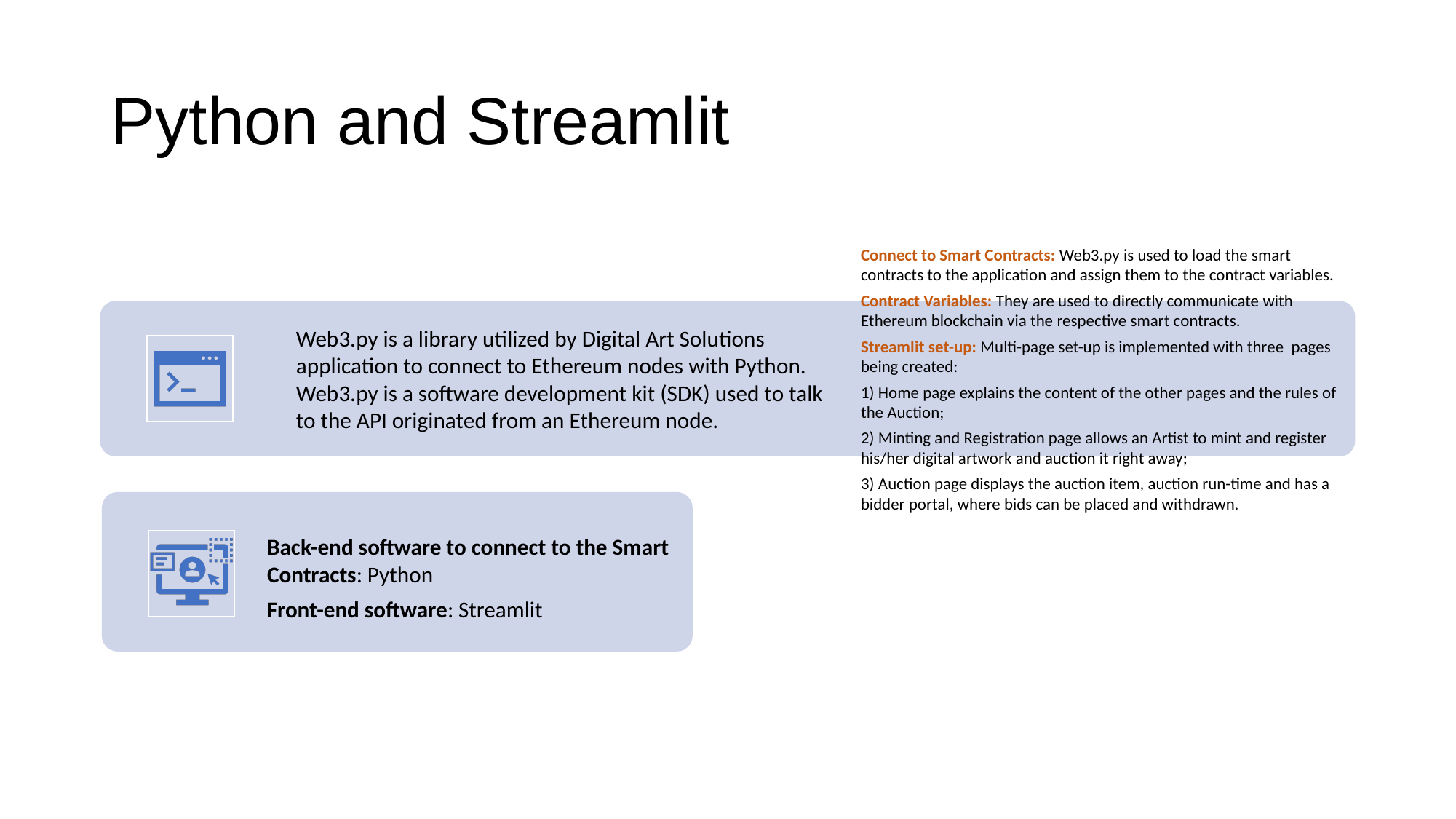

# Python and Streamlit
Web3.py is a library utilized by Digital Art Solutions application to connect to Ethereum nodes with Python. Web3.py is a software development kit (SDK) used to talk to the API originated from an Ethereum node.
Connect to Smart Contracts: Web3.py is used to load the smart contracts to the application and assign them to the contract variables.
Contract Variables: They are used to directly communicate with Ethereum blockchain via the respective smart contracts.
Streamlit set-up: Multi-page set-up is implemented with three  pages being created:
1) Home page explains the content of the other pages and the rules of the Auction;
2) Minting and Registration page allows an Artist to mint and register his/her digital artwork and auction it right away;
3) Auction page displays the auction item, auction run-time and has a bidder portal, where bids can be placed and withdrawn.
Back-end software to connect to the Smart Contracts: Python
Front-end software: Streamlit